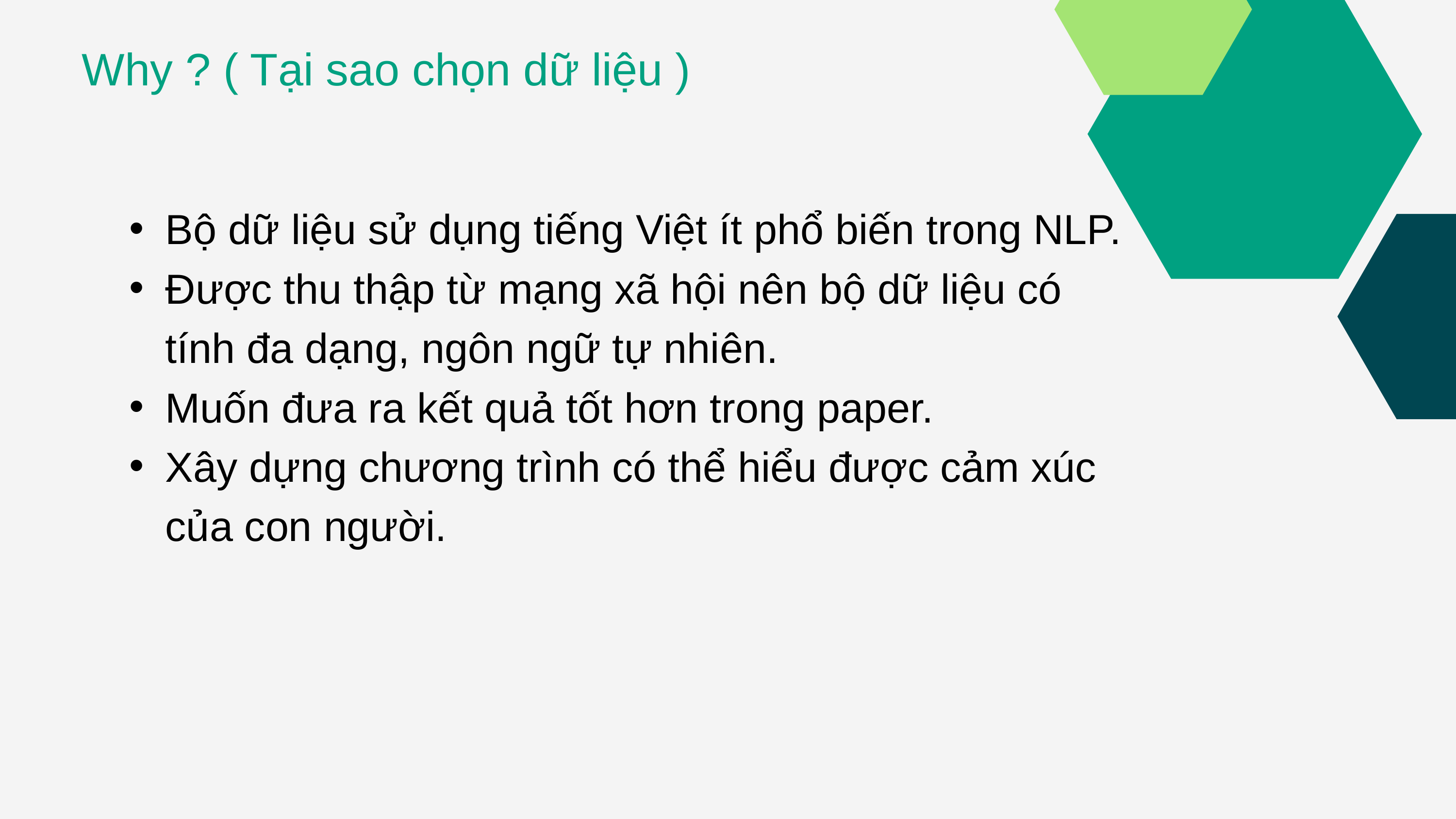

Why ? ( Tại sao chọn dữ liệu )
Bộ dữ liệu sử dụng tiếng Việt ít phổ biến trong NLP.
Được thu thập từ mạng xã hội nên bộ dữ liệu có tính đa dạng, ngôn ngữ tự nhiên.
Muốn đưa ra kết quả tốt hơn trong paper.
Xây dựng chương trình có thể hiểu được cảm xúc của con người.